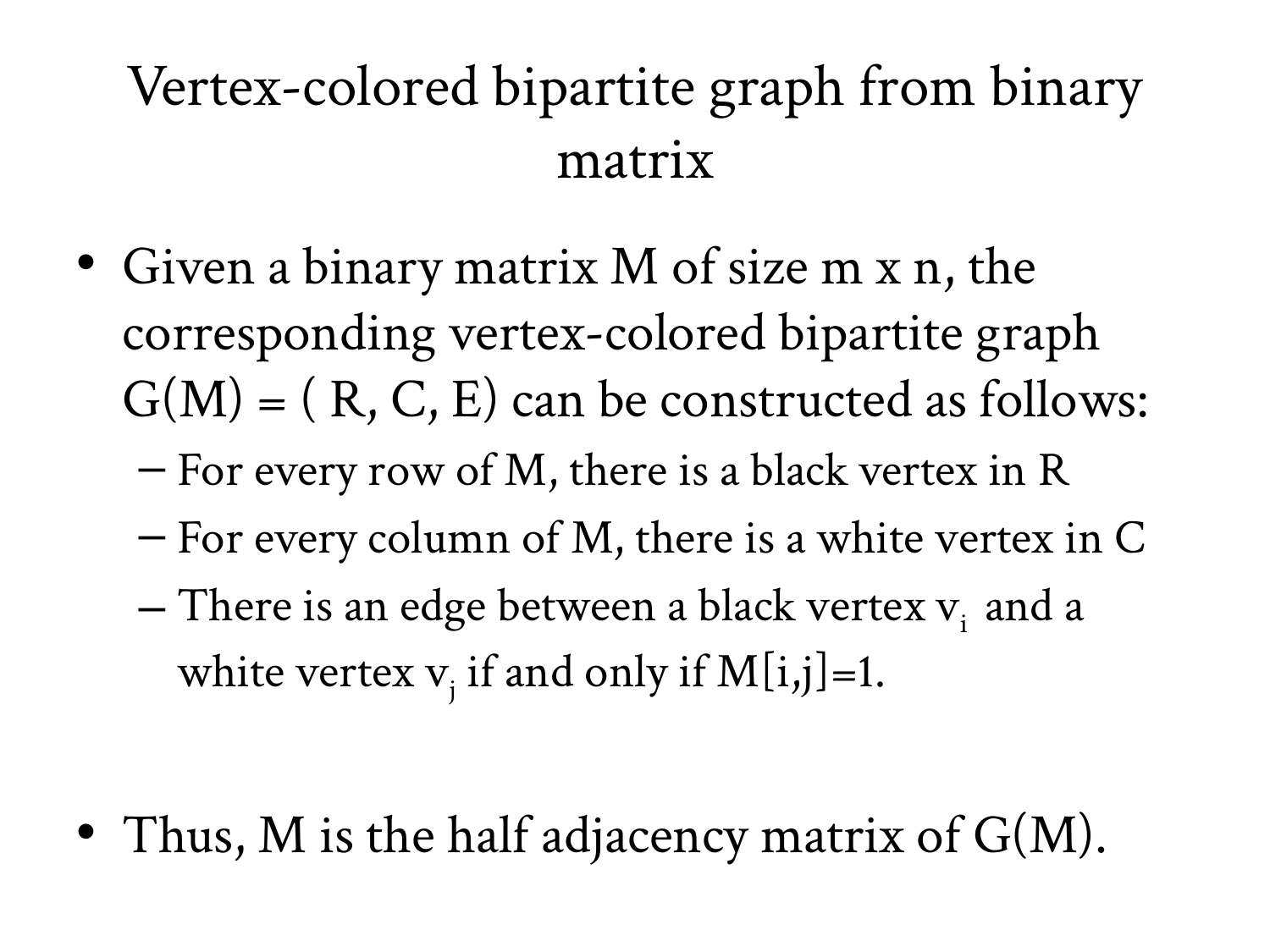

# Vertex-colored bipartite graph from binary matrix
Given a binary matrix M of size m x n, the corresponding vertex-colored bipartite graph G(M) = ( R, C, E) can be constructed as follows:
For every row of M, there is a black vertex in R
For every column of M, there is a white vertex in C
There is an edge between a black vertex vi  and a white vertex vj if and only if M[i,j]=1.

Thus, M is the half adjacency matrix of G(M).